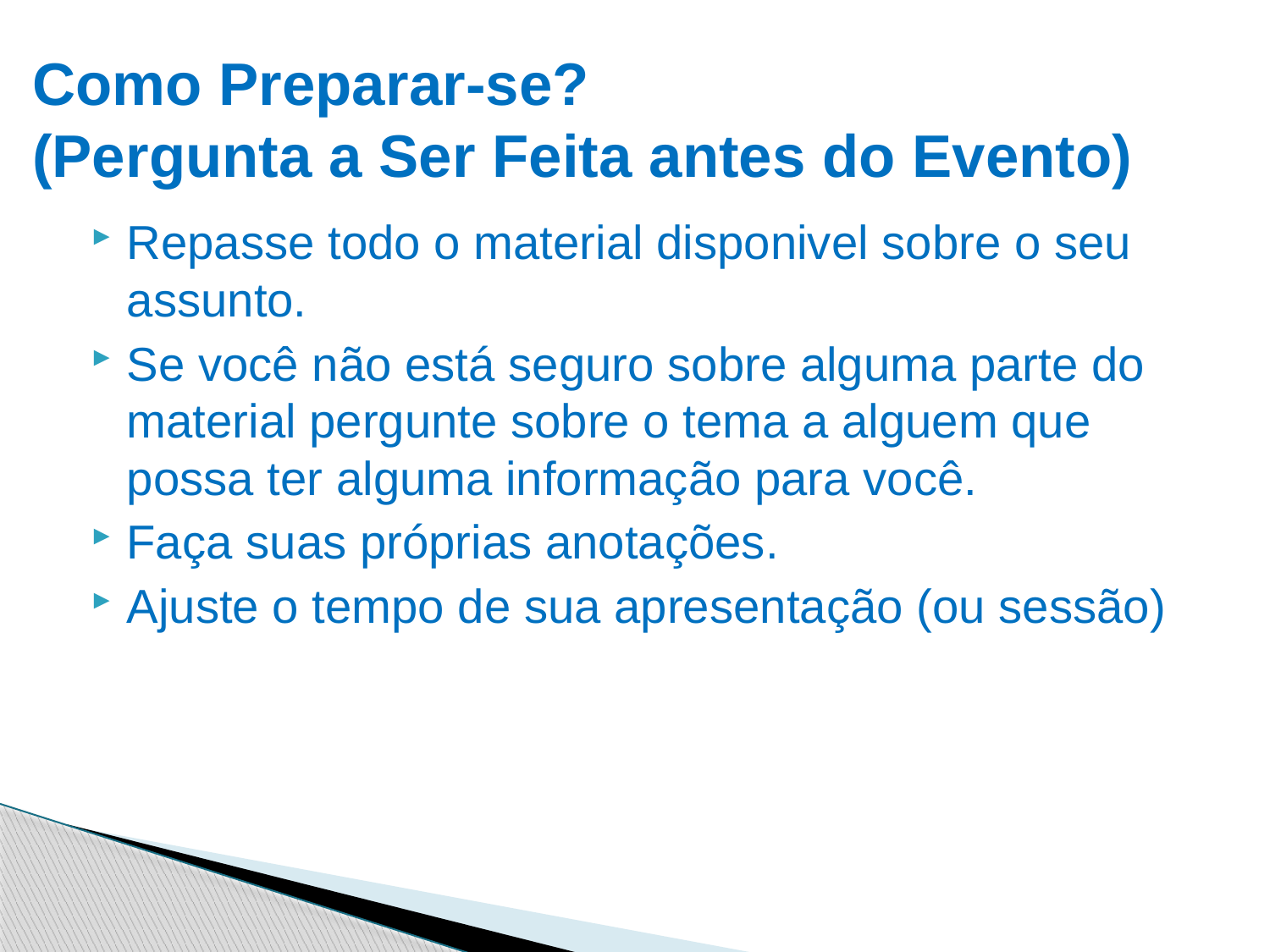

# Como Preparar-se? (Pergunta a Ser Feita antes do Evento)
Repasse todo o material disponivel sobre o seu assunto.
Se você não está seguro sobre alguma parte do material pergunte sobre o tema a alguem que possa ter alguma informação para você.
Faça suas próprias anotações.
Ajuste o tempo de sua apresentação (ou sessão)